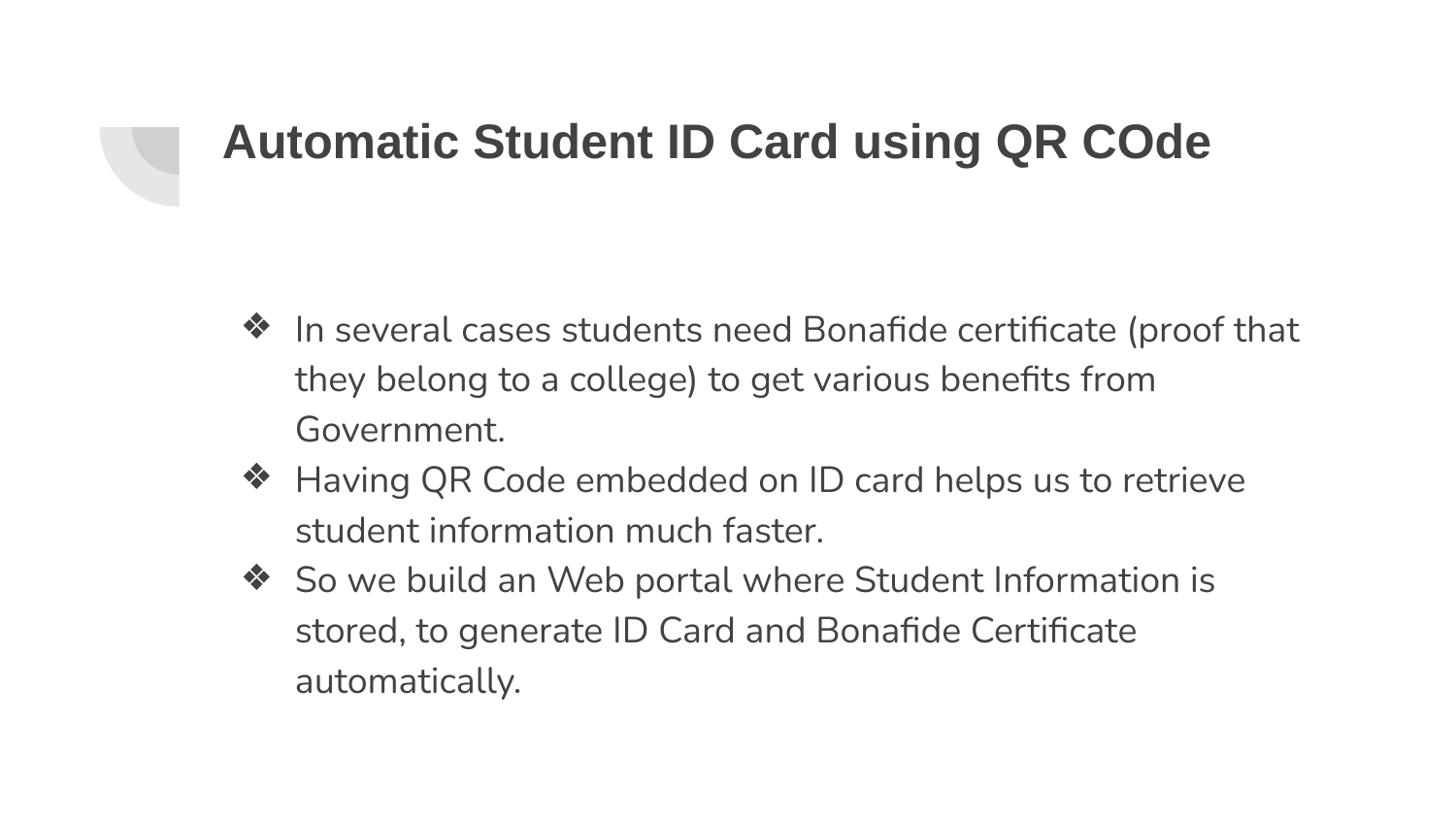

# Automatic Student ID Card using QR COde

In several cases students need Bonafide certificate (proof that they belong to a college) to get various benefits from Government.
Having QR Code embedded on ID card helps us to retrieve student information much faster.
So we build an Web portal where Student Information is stored, to generate ID Card and Bonafide Certificate automatically.